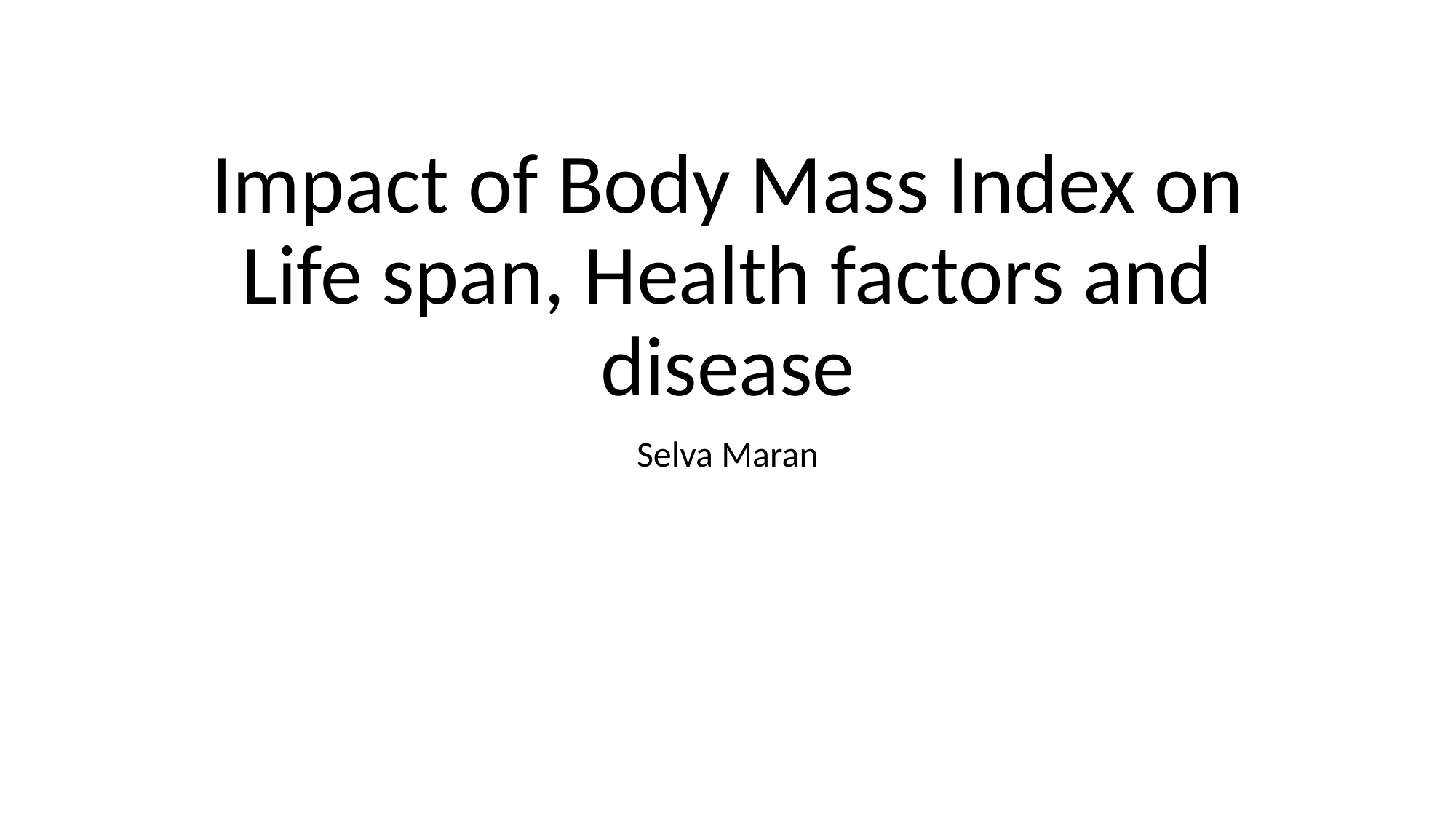

# Impact of Body Mass Index on Life span, Health factors and disease
Selva Maran